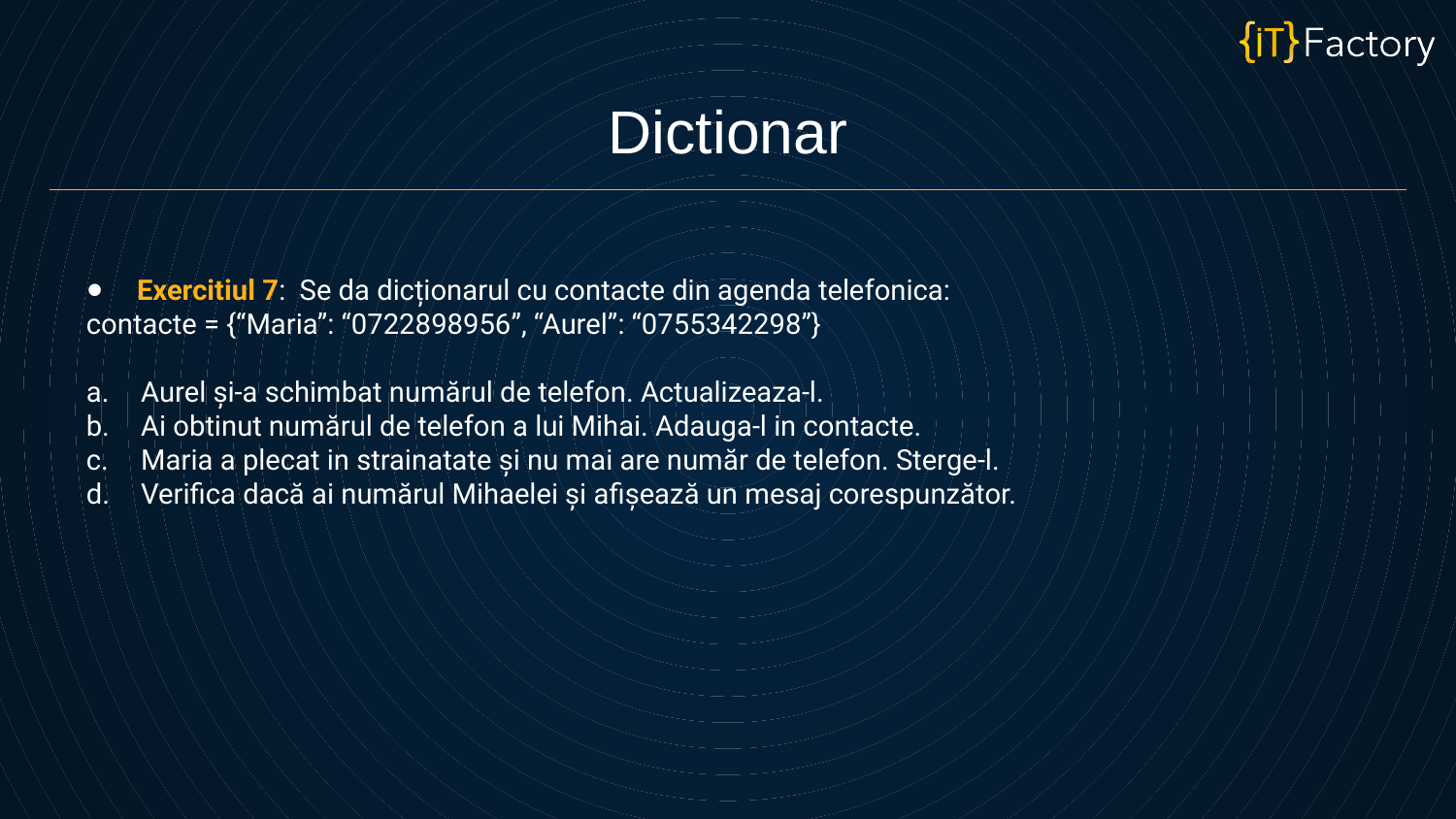

Dictionar
Exercitiul 7:  Se da dicționarul cu contacte din agenda telefonica:
contacte = {“Maria”: “0722898956”, “Aurel”: “0755342298”}

Aurel și-a schimbat numărul de telefon. Actualizeaza-l.
Ai obtinut numărul de telefon a lui Mihai. Adauga-l in contacte.
Maria a plecat in strainatate și nu mai are număr de telefon. Sterge-l.
Verifica dacă ai numărul Mihaelei și afișează un mesaj corespunzător.